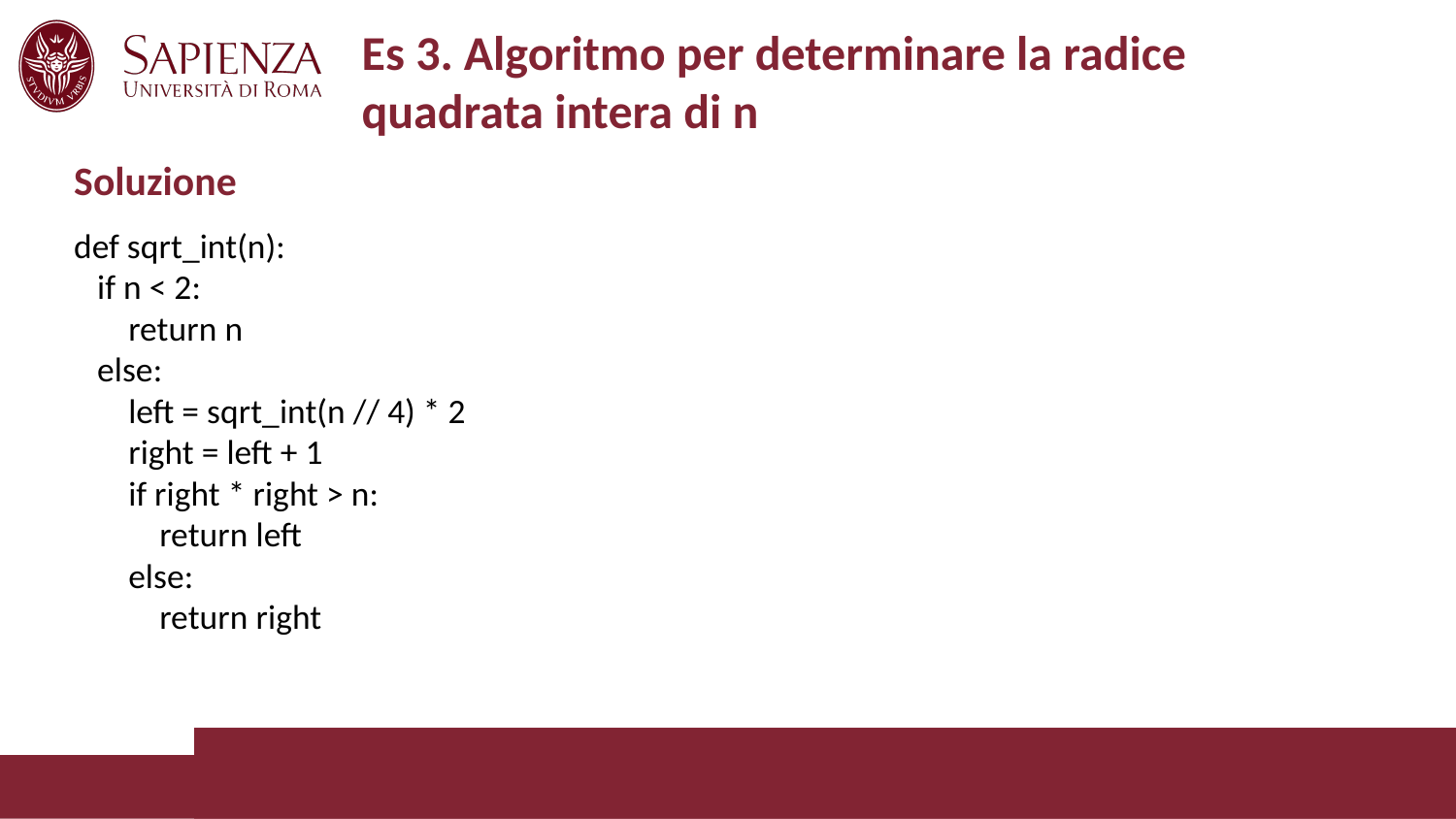

# Es 3. Algoritmo per determinare la radice quadrata intera di n
Soluzione
def sqrt_int(n):
   if n < 2:
       return n
   else:
       left = sqrt_int(n // 4) * 2
       right = left + 1
       if right * right > n:
           return left
       else:
           return right